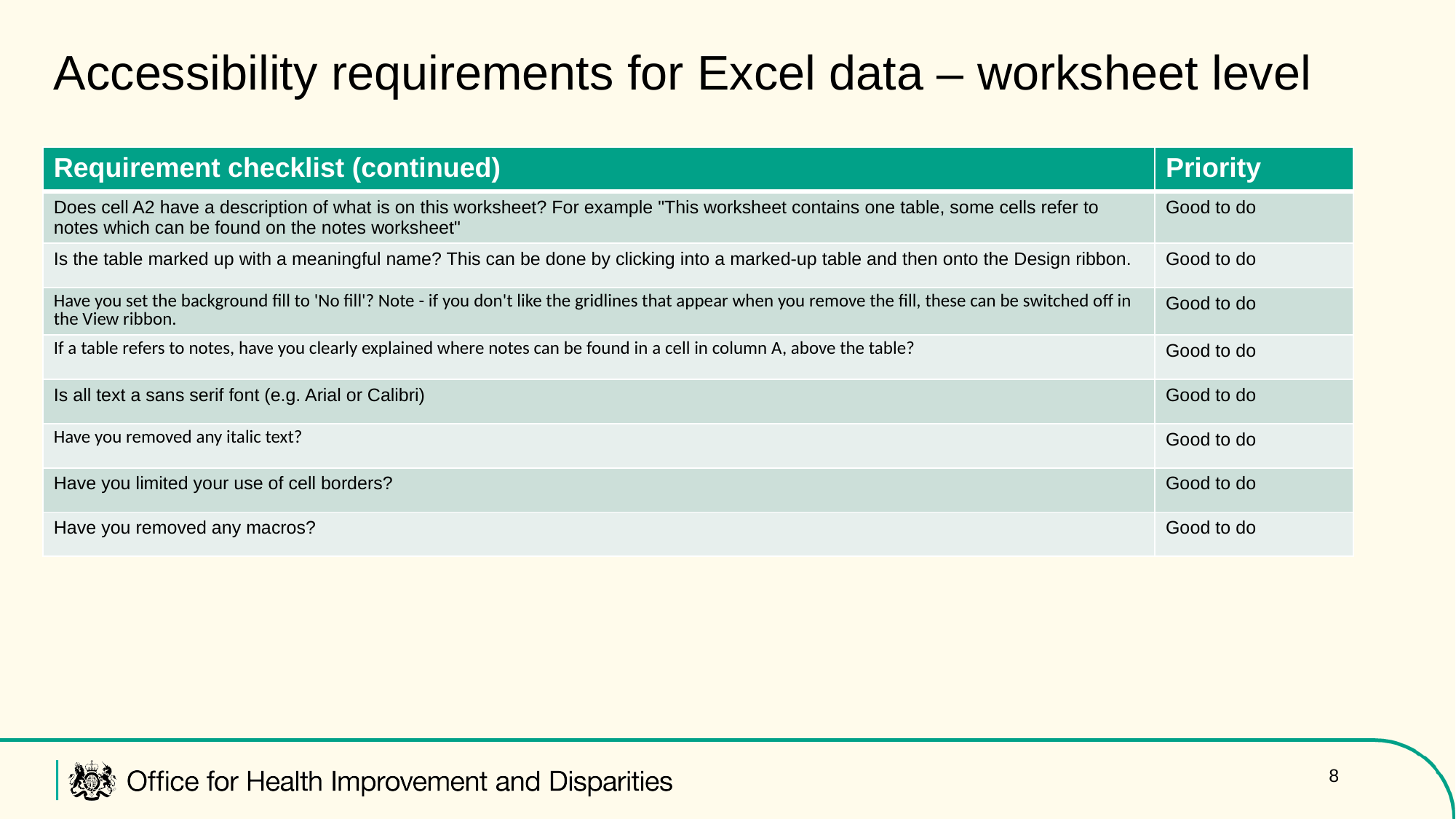

Accessibility requirements for Excel data – worksheet level

| Requirement checklist (continued) | Priority |
| --- | --- |
| Does cell A2 have a description of what is on this worksheet? For example "This worksheet contains one table, some cells refer to notes which can be found on the notes worksheet" | Good to do |
| Is the table marked up with a meaningful name? This can be done by clicking into a marked-up table and then onto the Design ribbon. | Good to do |
| Have you set the background fill to 'No fill'? Note - if you don't like the gridlines that appear when you remove the fill, these can be switched off in the View ribbon. | Good to do |
| If a table refers to notes, have you clearly explained where notes can be found in a cell in column A, above the table? | Good to do |
| Is all text a sans serif font (e.g. Arial or Calibri) | Good to do |
| Have you removed any italic text? | Good to do |
| Have you limited your use of cell borders? | Good to do |
| Have you removed any macros? | Good to do |
8